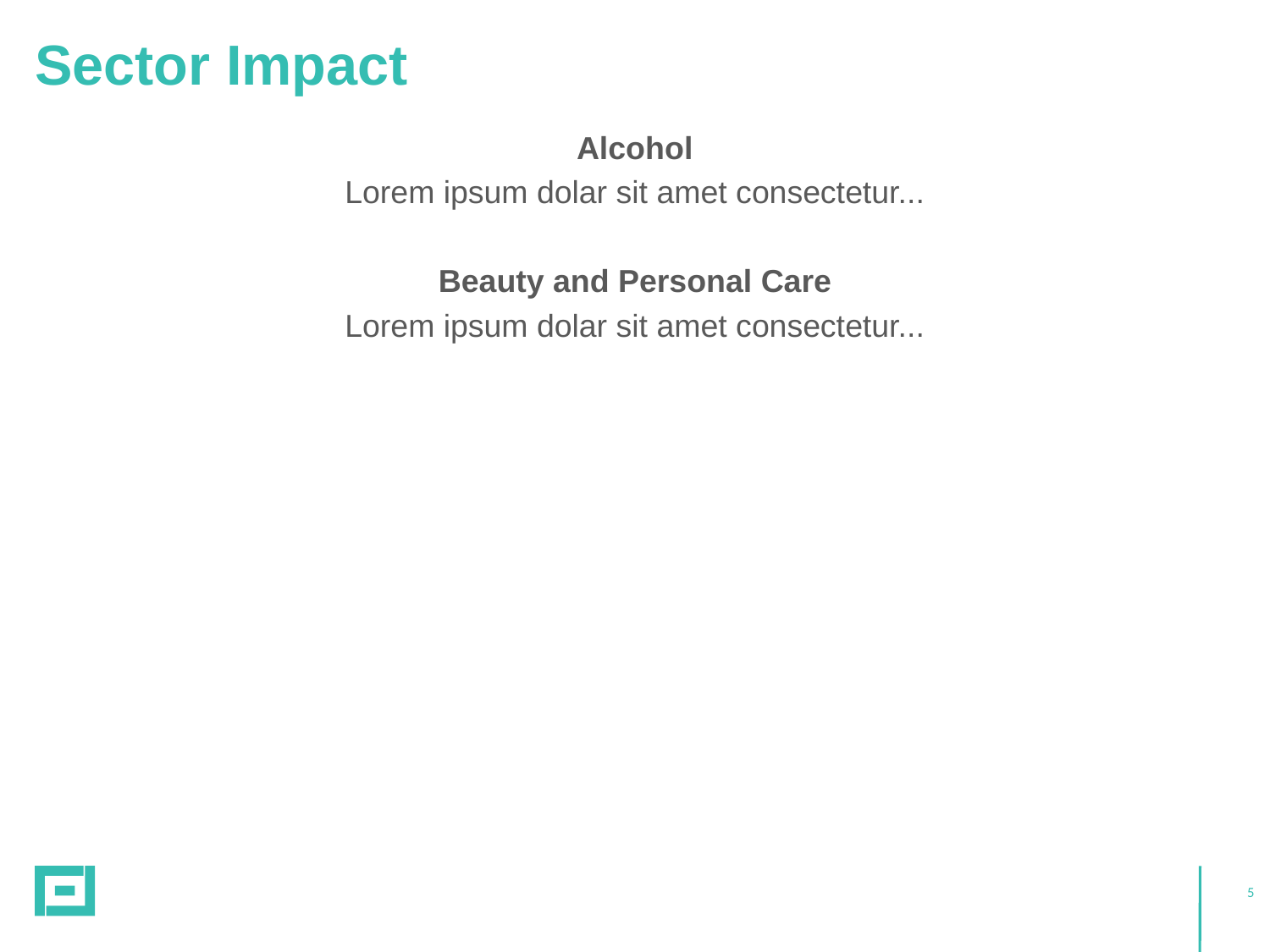

# Sector Impact
Alcohol
Lorem ipsum dolar sit amet consectetur...

Beauty and Personal Care
Lorem ipsum dolar sit amet consectetur...